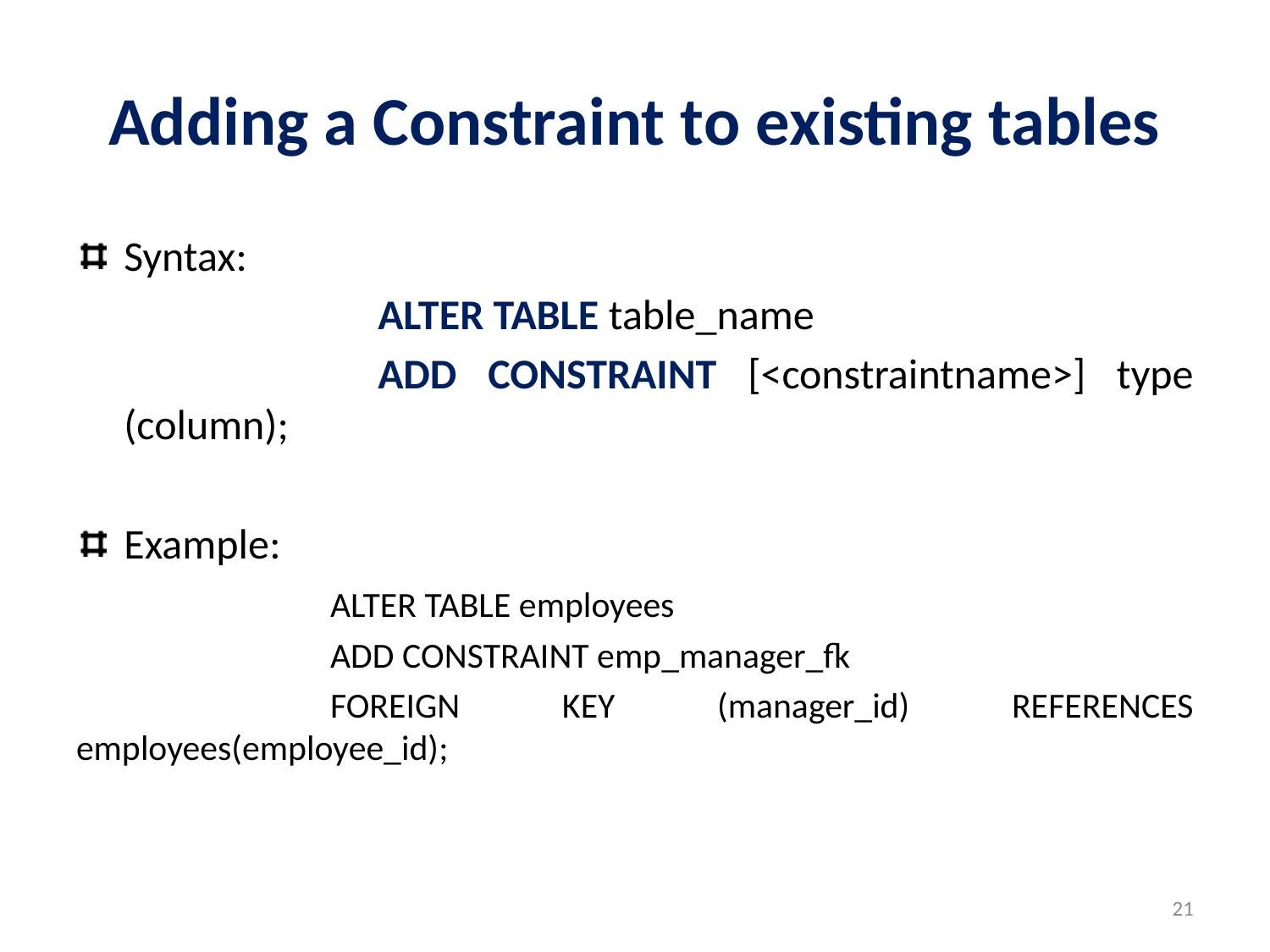

# Adding a Constraint to existing tables
Syntax:
			ALTER TABLE table_name
			ADD CONSTRAINT [<constraintname>] type (column);

Example:
		ALTER TABLE employees
		ADD CONSTRAINT emp_manager_fk
		FOREIGN KEY (manager_id) REFERENCES employees(employee_id);

21